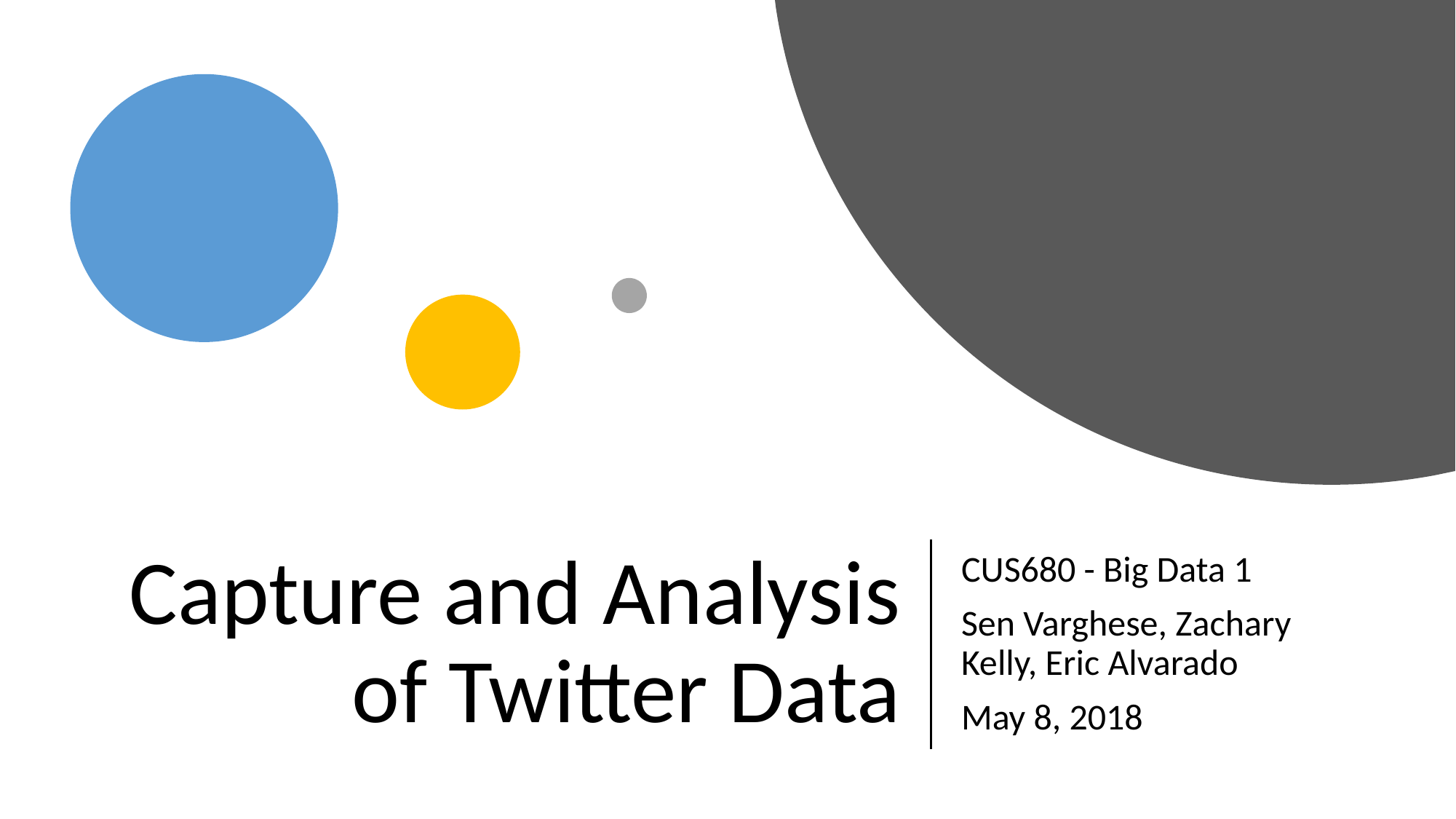

# Capture and Analysis of Twitter Data
CUS680 - Big Data 1
Sen Varghese, Zachary Kelly, Eric Alvarado
May 8, 2018